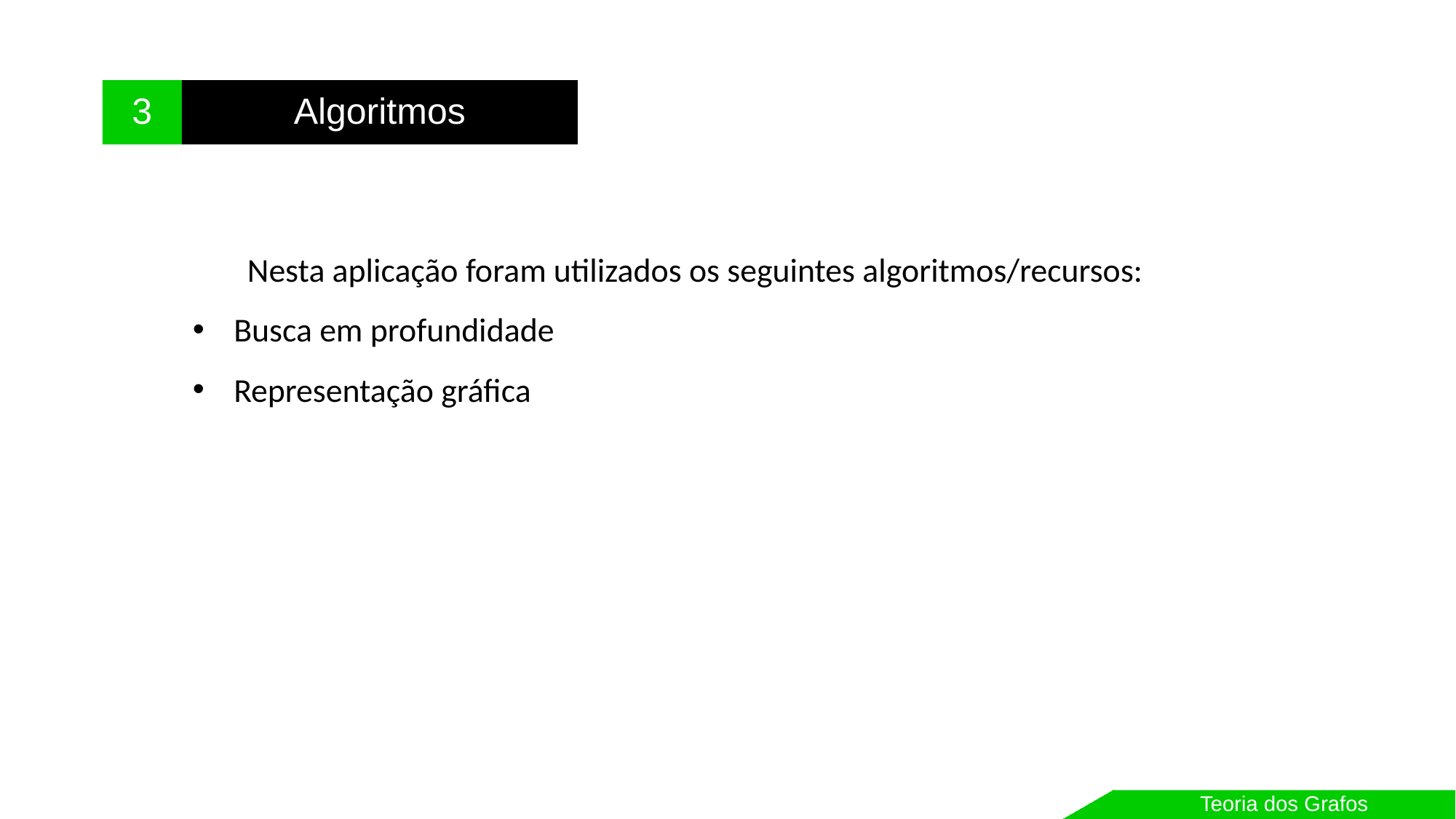

3
Algoritmos
Nesta aplicação foram utilizados os seguintes algoritmos/recursos:
Busca em profundidade
Representação gráfica

Teoria dos Grafos